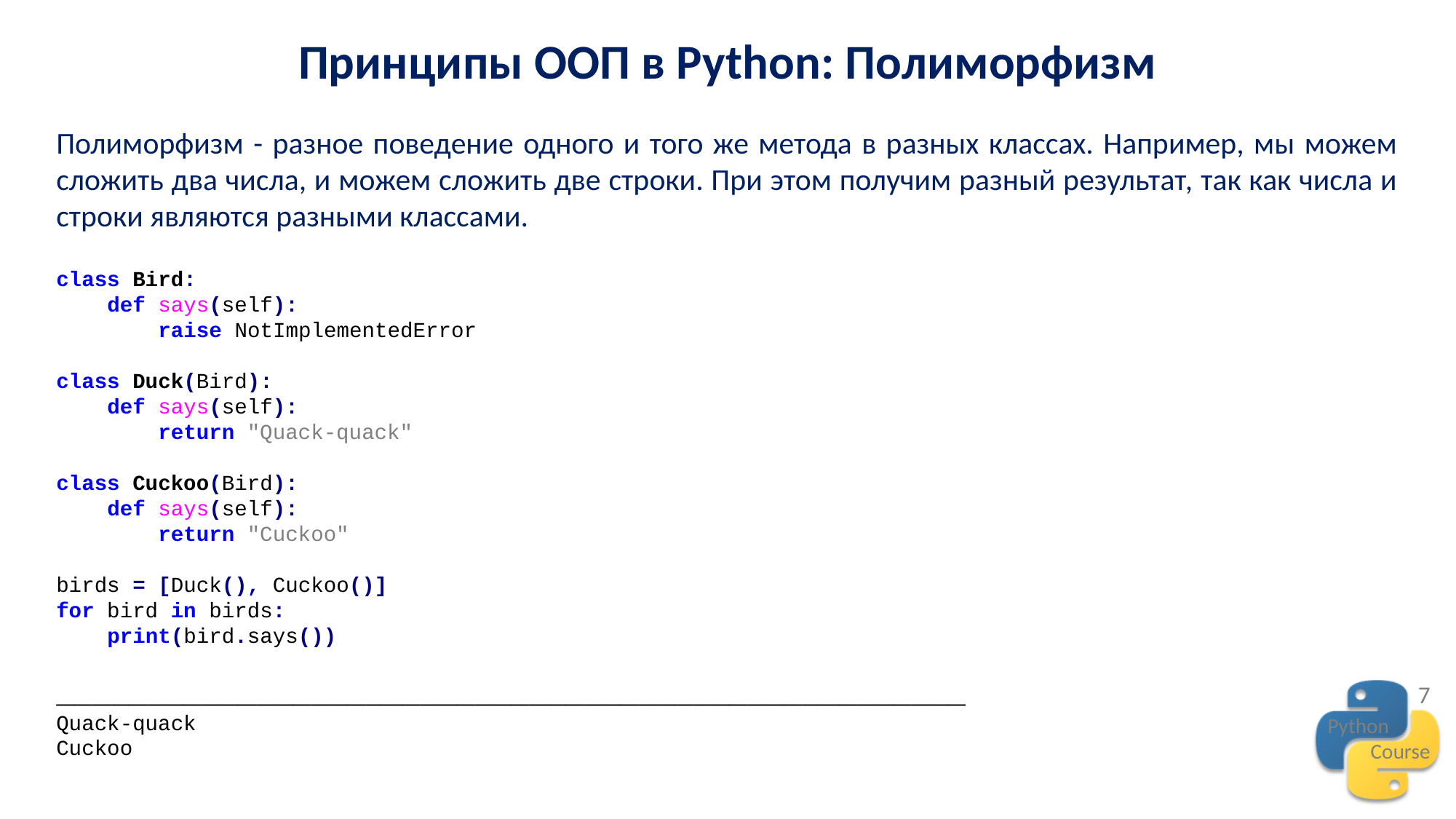

Принципы ООП в Python: Полиморфизм
Полиморфизм - разное поведение одного и того же метода в разных классах. Например, мы можем сложить два числа, и можем сложить две строки. При этом получим разный результат, так как числа и строки являются разными классами.

class Bird:
    def says(self):
        raise NotImplementedError

class Duck(Bird):
    def says(self):
        return "Quack-quack"

class Cuckoo(Bird):
    def says(self):
        return "Cuckoo"

birds = [Duck(), Cuckoo()]
for bird in birds:
    print(bird.says())

__________________________________________________
Quack-quack
Cuckoo